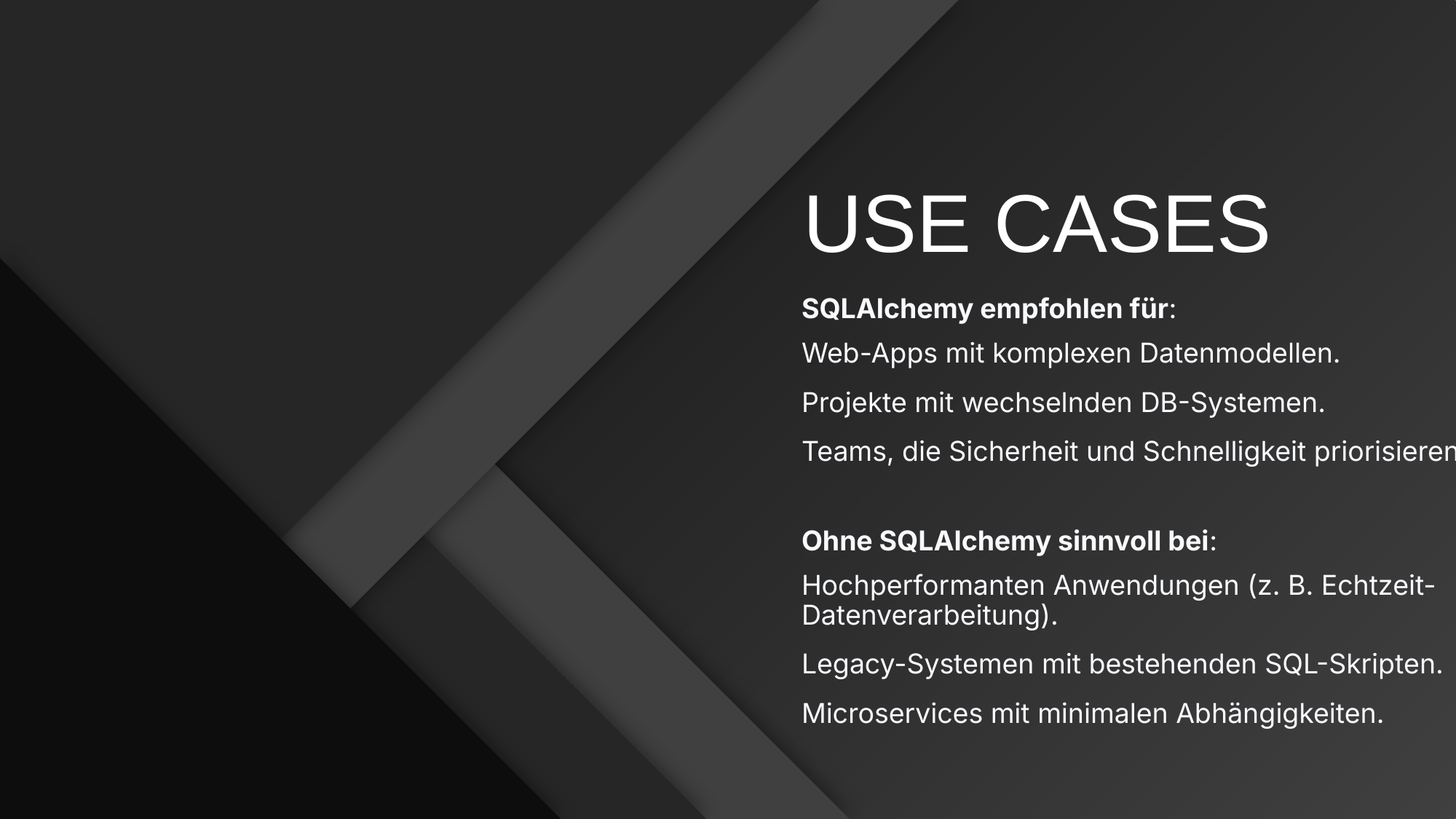

USE CASES
SQLAlchemy empfohlen für:
Web-Apps mit komplexen Datenmodellen.
Projekte mit wechselnden DB-Systemen.
Teams, die Sicherheit und Schnelligkeit priorisieren.

Ohne SQLAlchemy sinnvoll bei:
Hochperformanten Anwendungen (z. B. Echtzeit-Datenverarbeitung).
Legacy-Systemen mit bestehenden SQL-Skripten.
Microservices mit minimalen Abhängigkeiten.